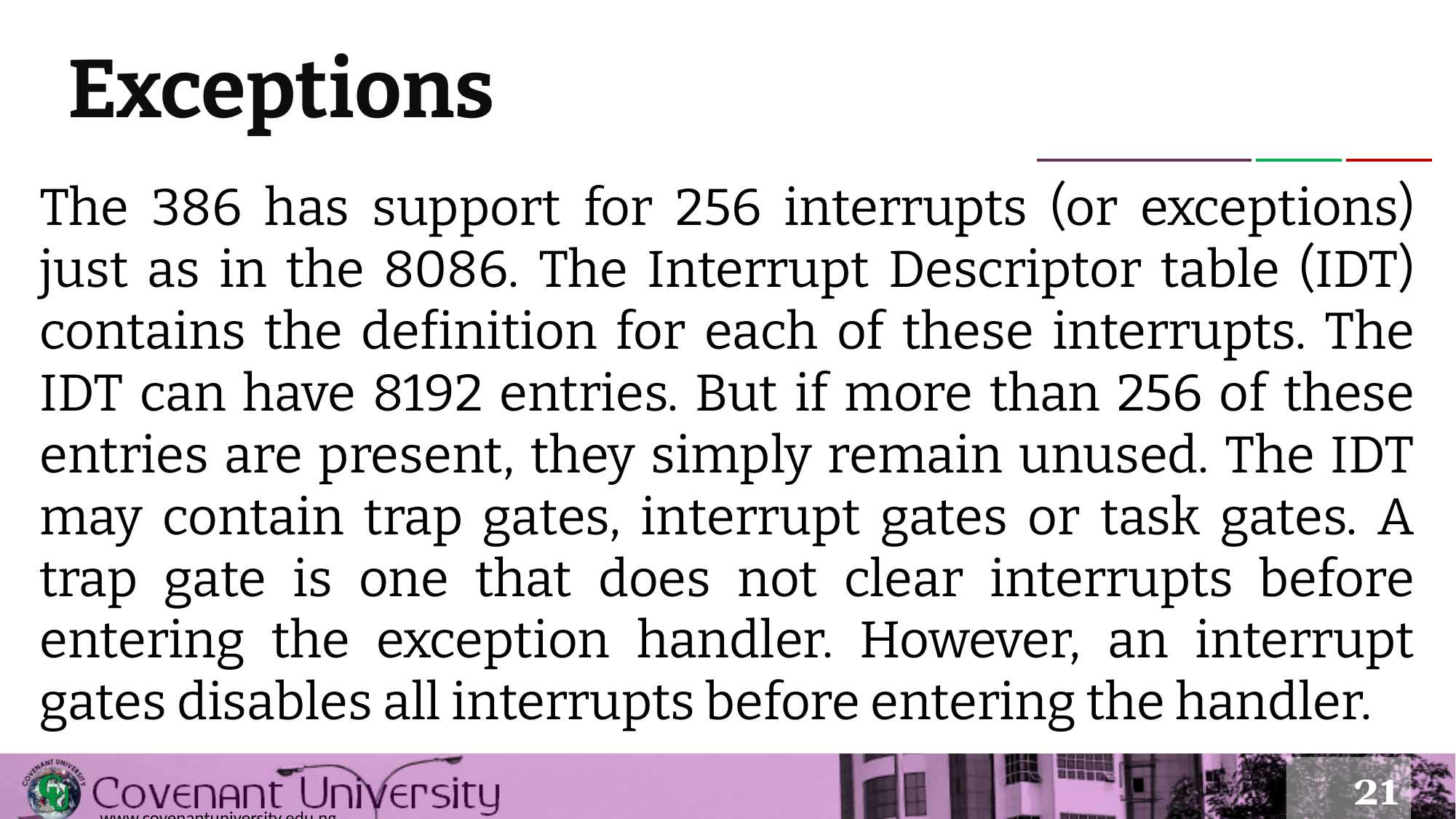

# Exceptions
The 386 has support for 256 interrupts (or exceptions) just as in the 8086. The Interrupt Descriptor table (IDT) contains the definition for each of these interrupts. The IDT can have 8192 entries. But if more than 256 of these entries are present, they simply remain unused. The IDT may contain trap gates, interrupt gates or task gates. A trap gate is one that does not clear interrupts before entering the exception handler. However, an interrupt gates disables all interrupts before entering the handler.